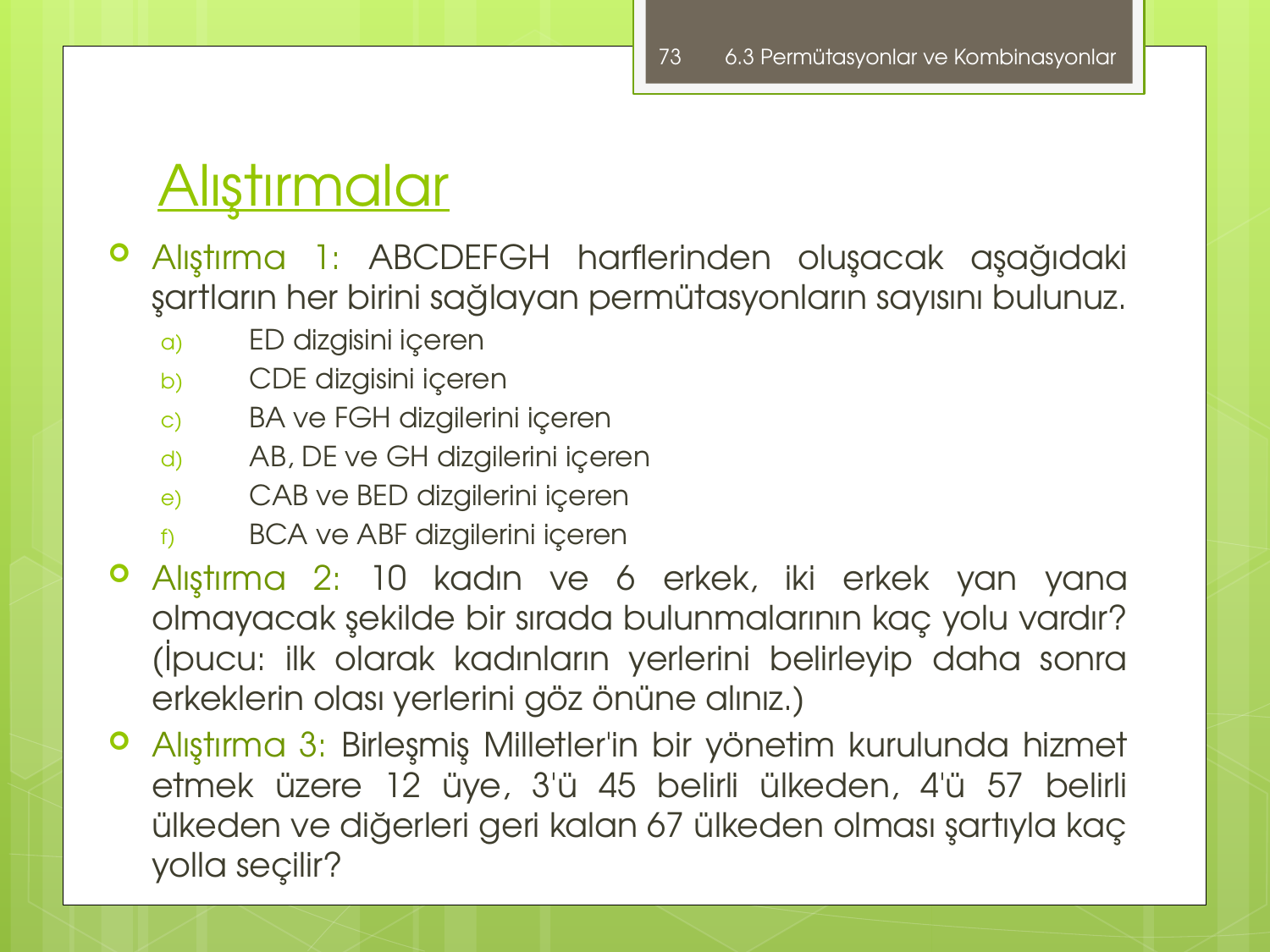

73
6.3 Permütasyonlar ve Kombinasyonlar
# Alıştırmalar
Alıştırma 1: ABCDEFGH harflerinden oluşacak aşağıdaki şartların her birini sağlayan permütasyonların sayısını bulunuz.
ED dizgisini içeren
CDE dizgisini içeren
BA ve FGH dizgilerini içeren
AB, DE ve GH dizgilerini içeren
CAB ve BED dizgilerini içeren
BCA ve ABF dizgilerini içeren
Alıştırma 2: 10 kadın ve 6 erkek, iki erkek yan yana olmayacak şekil­de bir sırada bulunmalarının kaç yolu vardır? (İpucu: ilk olarak kadınların yerlerini belirleyip daha sonra erkeklerin olası yerlerini göz önüne alınız.)
Alıştırma 3: Birleşmiş Milletler'in bir yönetim kurulunda hizmet etmek üzere 12 üye, 3'ü 45 belirli ülkeden, 4'ü 57 belirli ülkeden ve diğerleri geri kalan 67 ülkeden olması şartıyla kaç yolla seçilir?